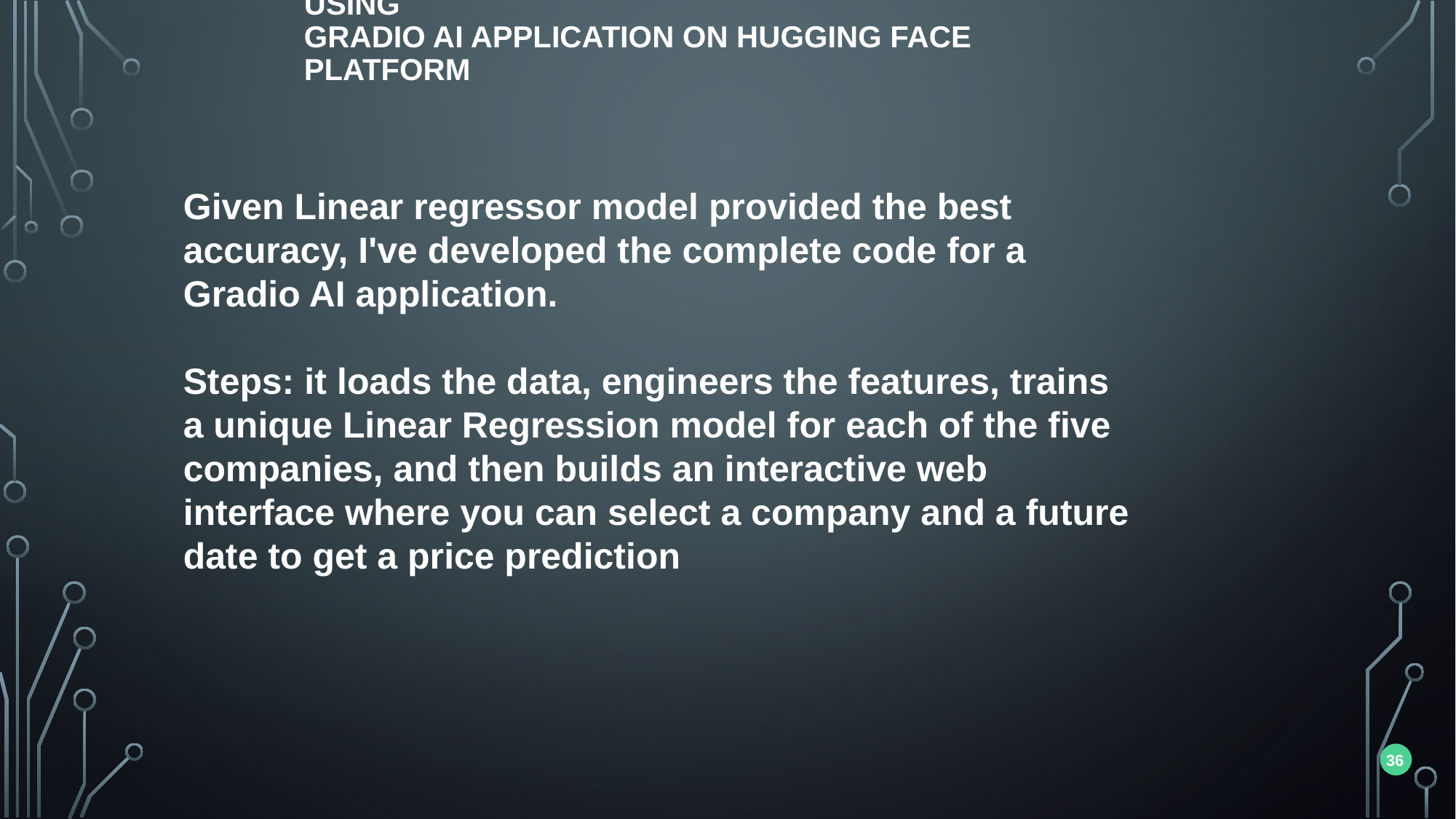

Deployment: Linear Regressor Model using
Gradio AI application on Hugging Face platform

Given Linear regressor model provided the best accuracy, I've developed the complete code for a Gradio AI application.

Steps: it loads the data, engineers the features, trains a unique Linear Regression model for each of the five companies, and then builds an interactive web interface where you can select a company and a future date to get a price prediction

36